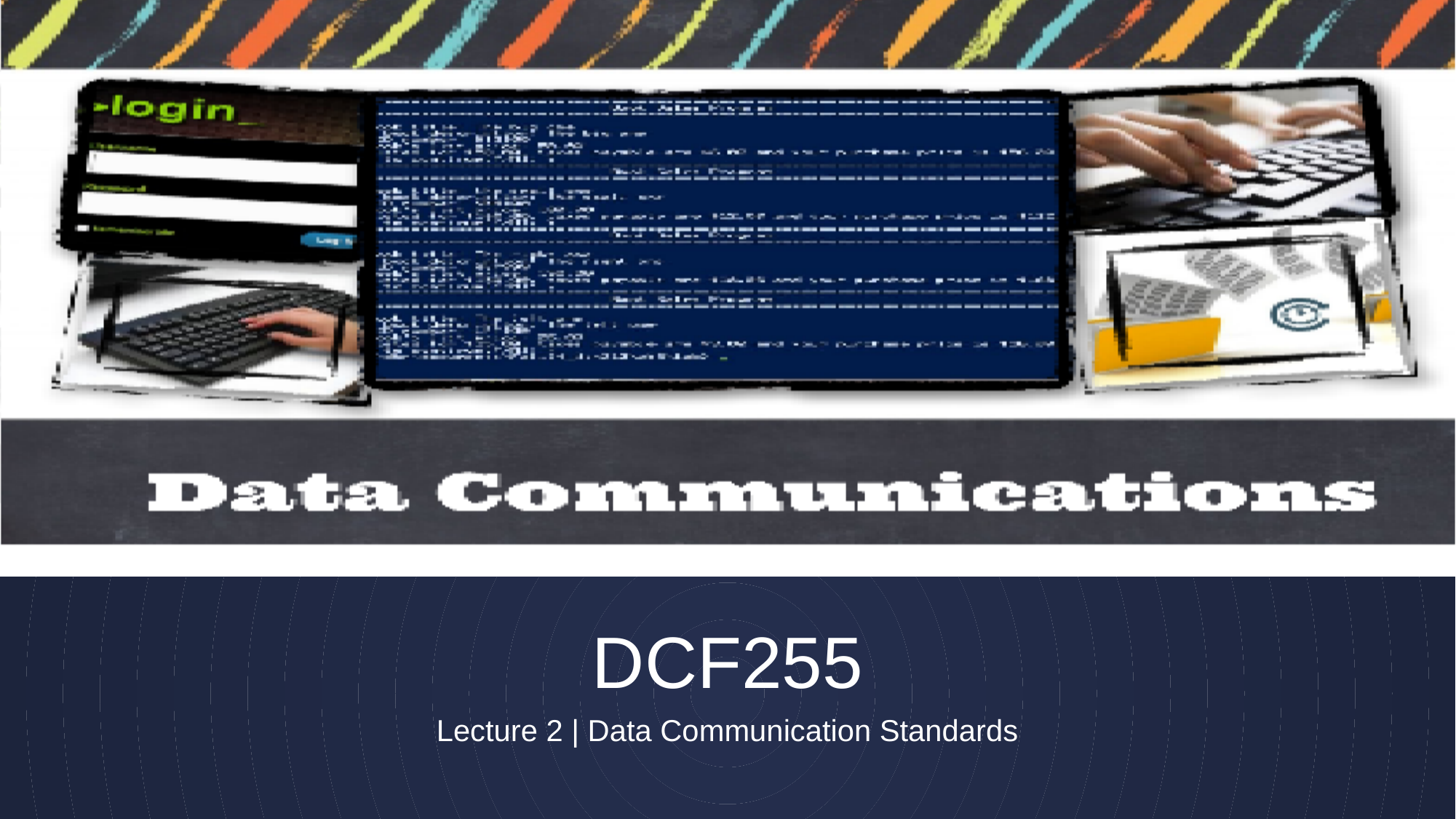

# DCF255
Lecture 2 | Data Communication Standards